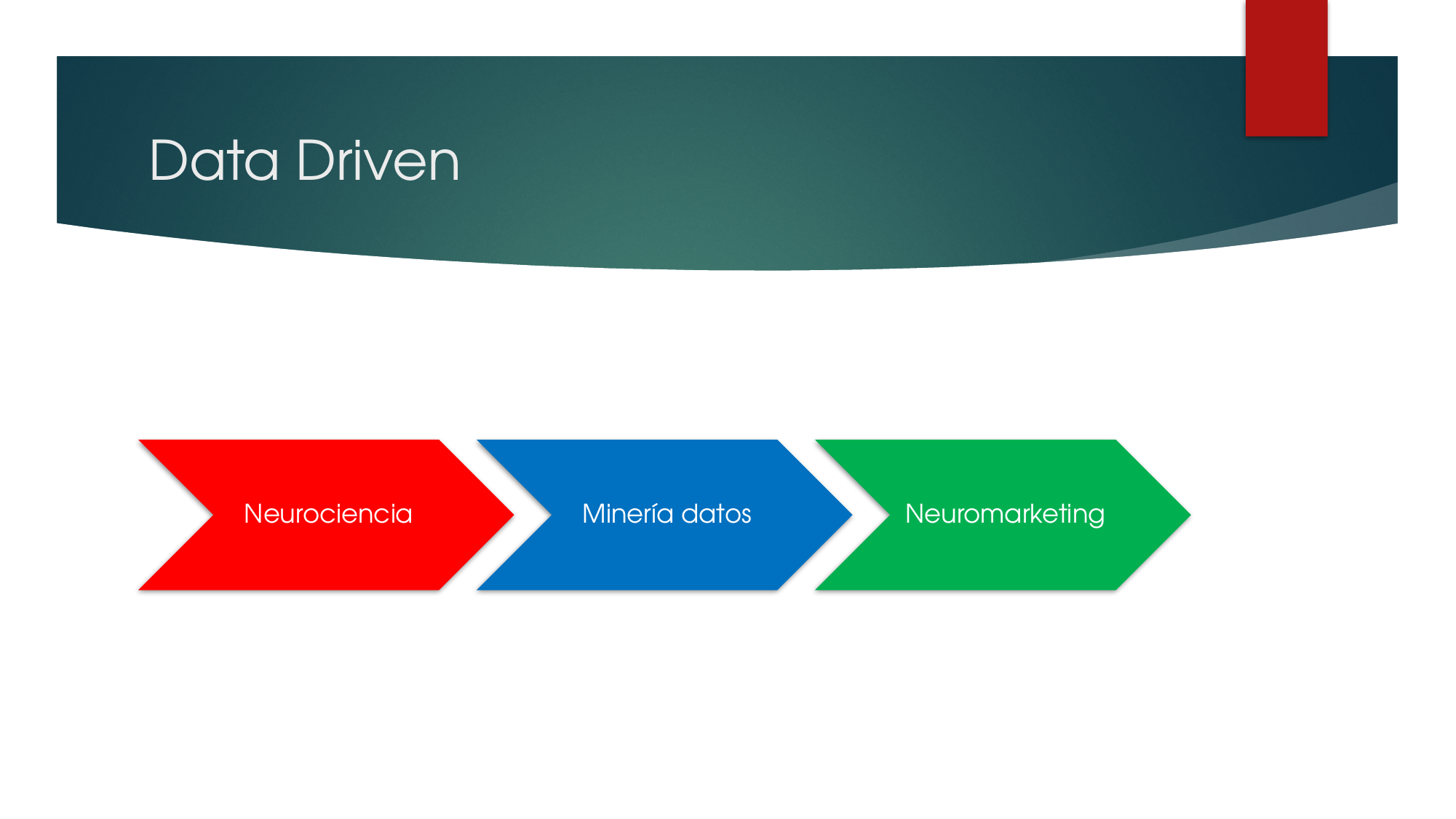

# Data Driven
Neurociencia
Minería datos
Neuromarketing